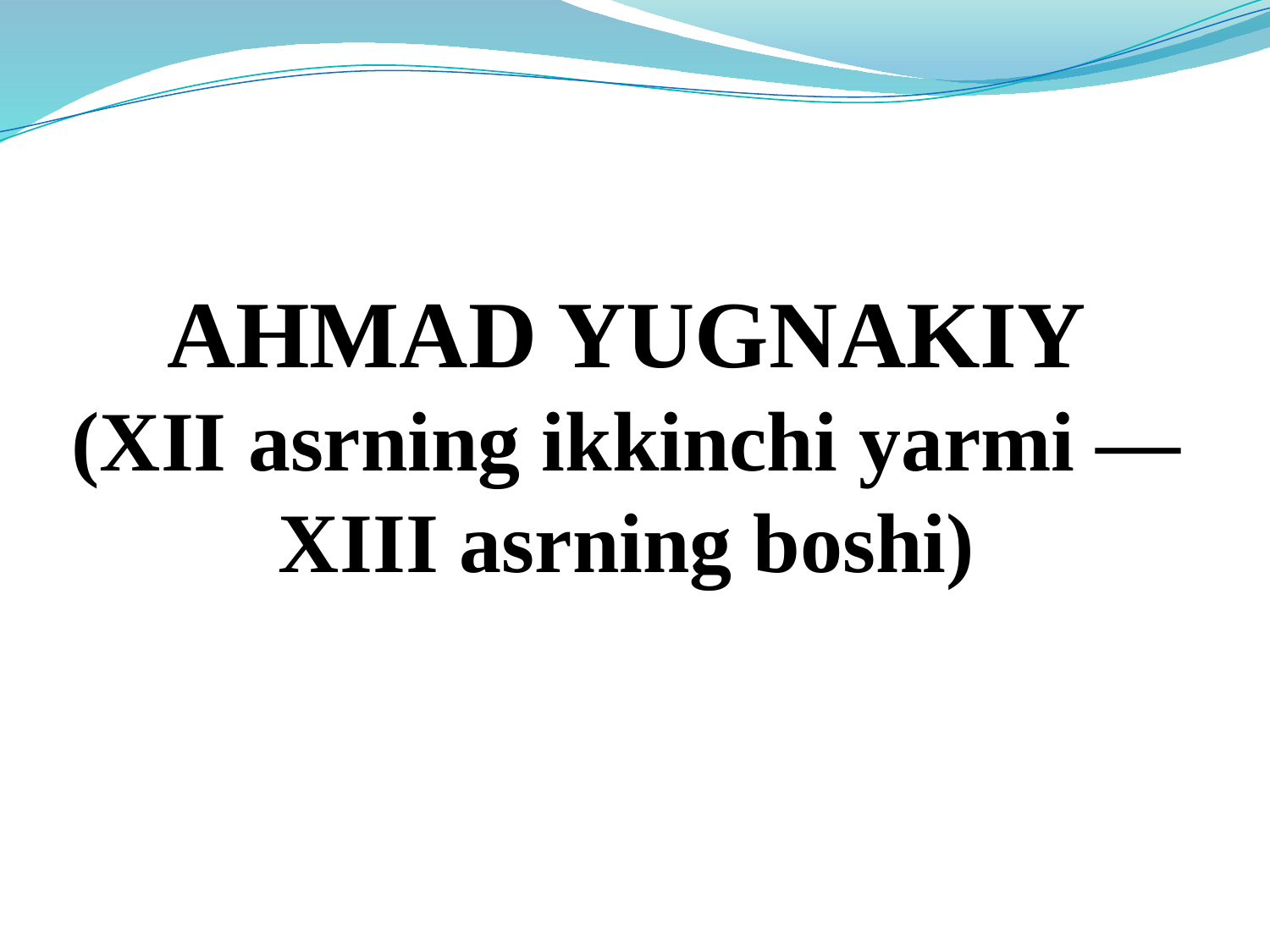

AHMAD YUGNAKIY
(XII asrning ikkinchi yarmi — XIII asrning boshi)